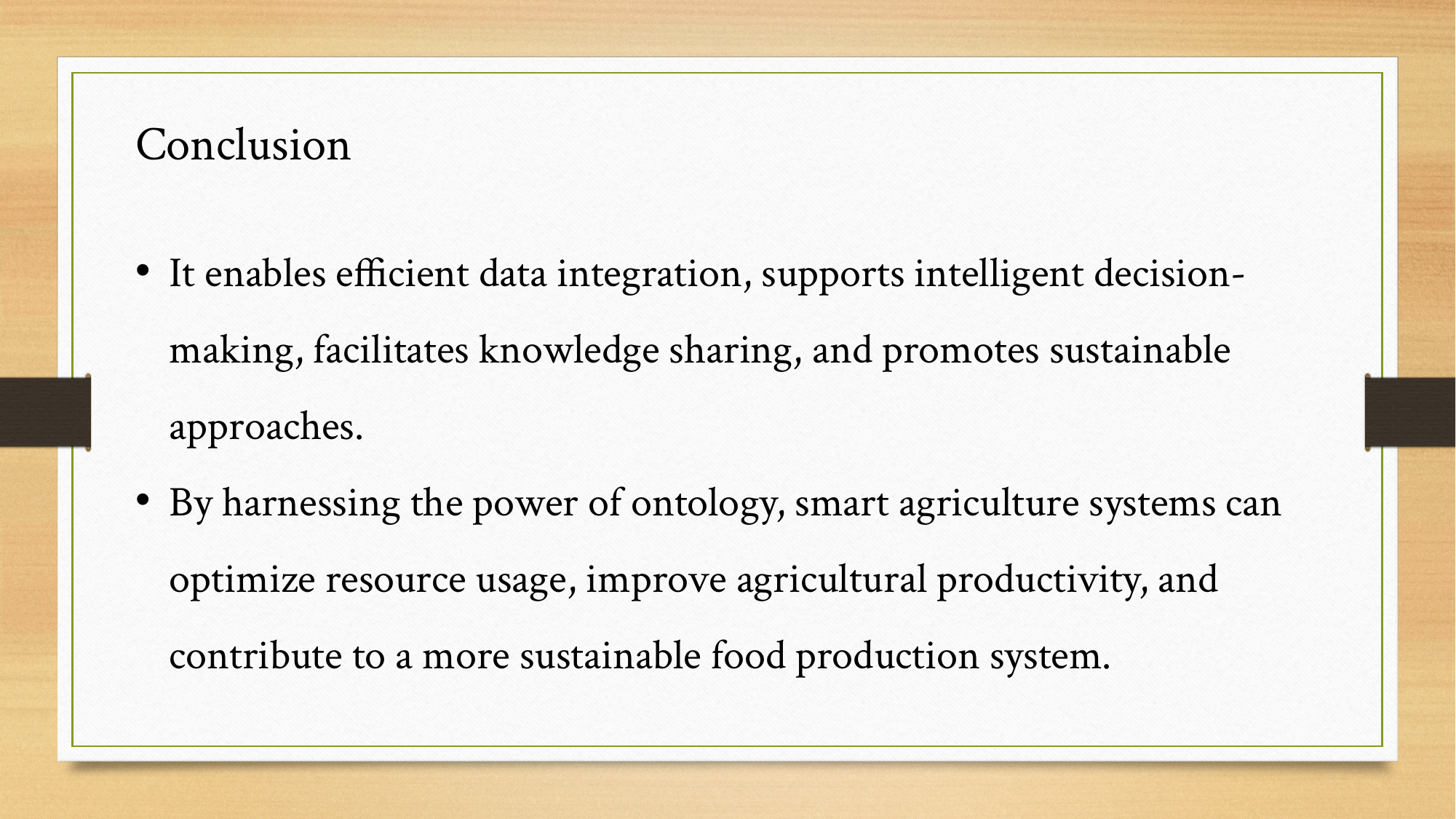

Conclusion

It enables efficient data integration, supports intelligent decision-making, facilitates knowledge sharing, and promotes sustainable approaches.
By harnessing the power of ontology, smart agriculture systems can optimize resource usage, improve agricultural productivity, and contribute to a more sustainable food production system.